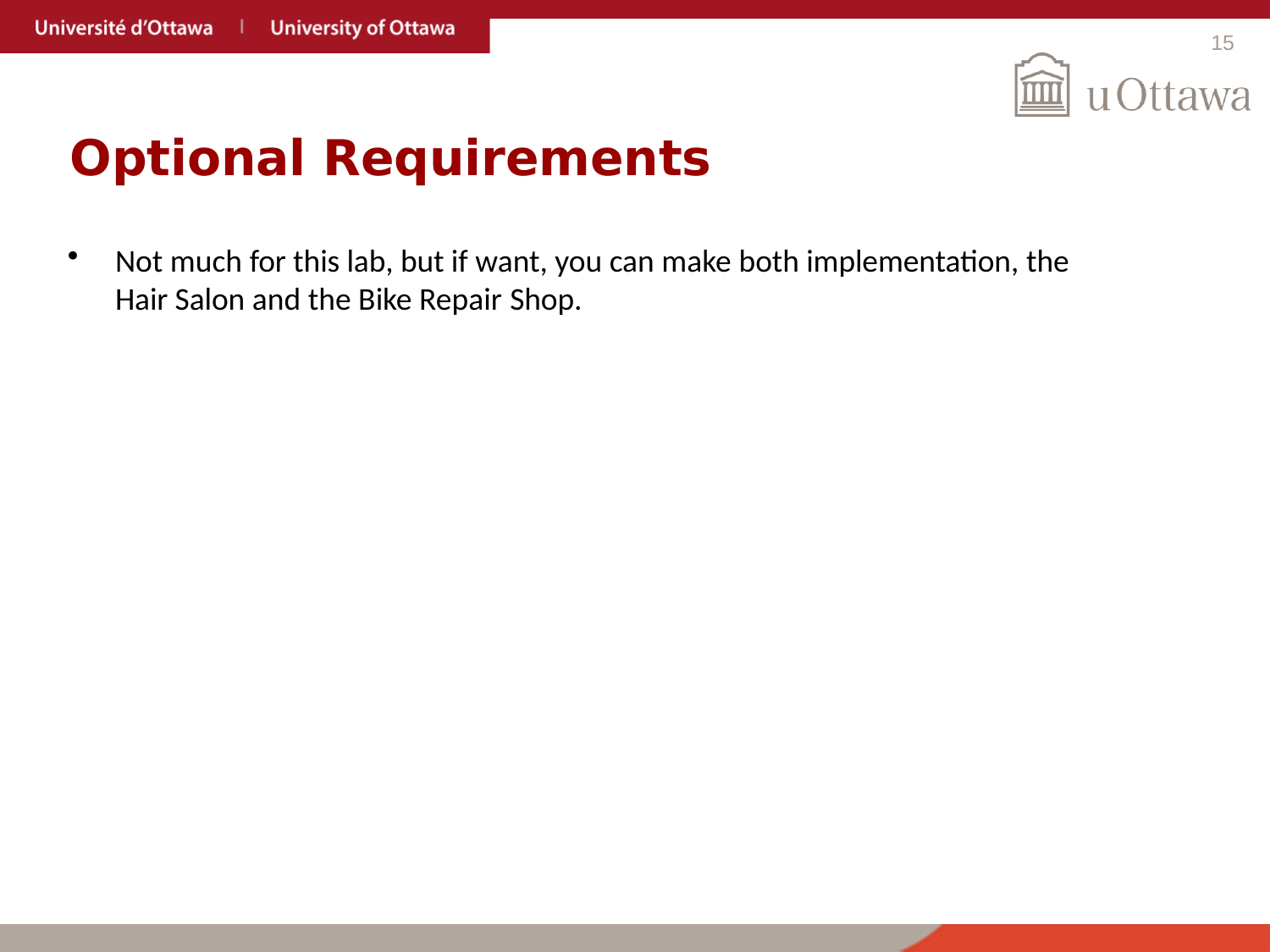

15
# Optional Requirements
Not much for this lab, but if want, you can make both implementation, the  Hair Salon and the Bike Repair Shop.